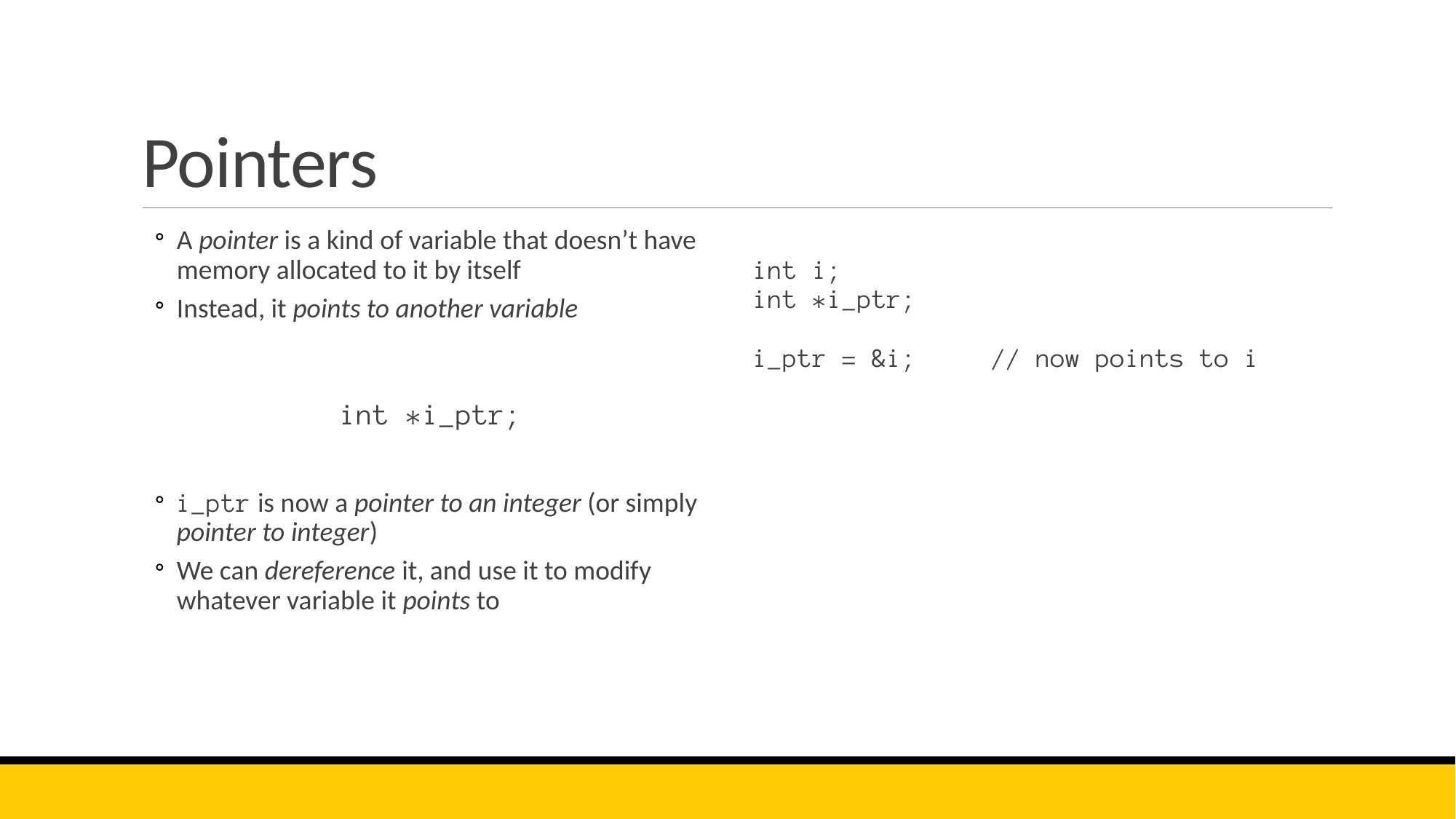

# Pointers
A pointer is a kind of variable that doesn’t have memory allocated to it by itself
Instead, it points to another variable

int *i_ptr;

i_ptr is now a pointer to an integer (or simply pointer to integer)
We can dereference it, and use it to modify whatever variable it points to
int i;
int *i_ptr;
i_ptr = &i;     // now points to i